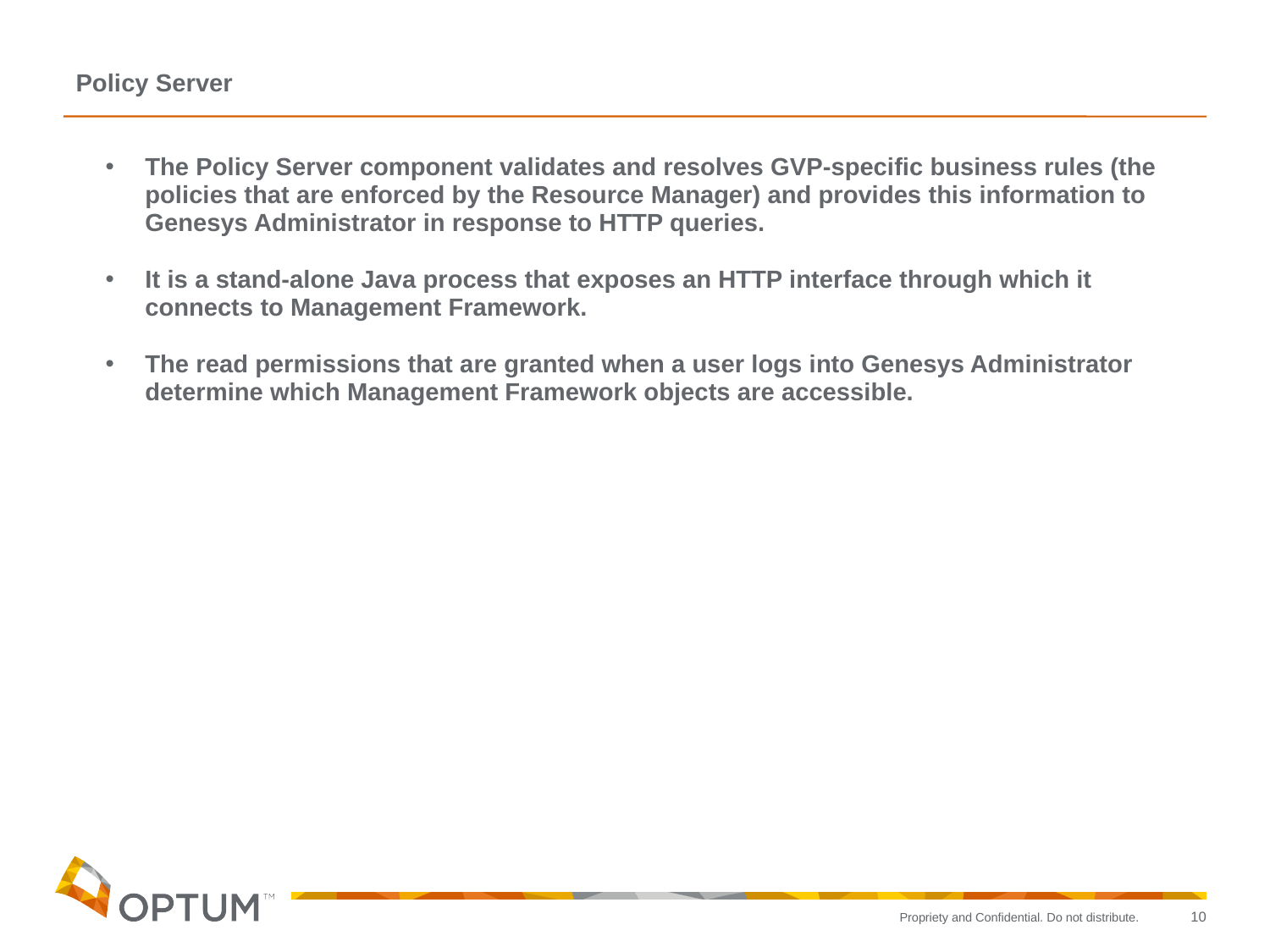

Policy Server
The Policy Server component validates and resolves GVP-specific business rules (the policies that are enforced by the Resource Manager) and provides this information to Genesys Administrator in response to HTTP queries.

It is a stand-alone Java process that exposes an HTTP interface through which it connects to Management Framework.

The read permissions that are granted when a user logs into Genesys Administrator determine which Management Framework objects are accessible.
10